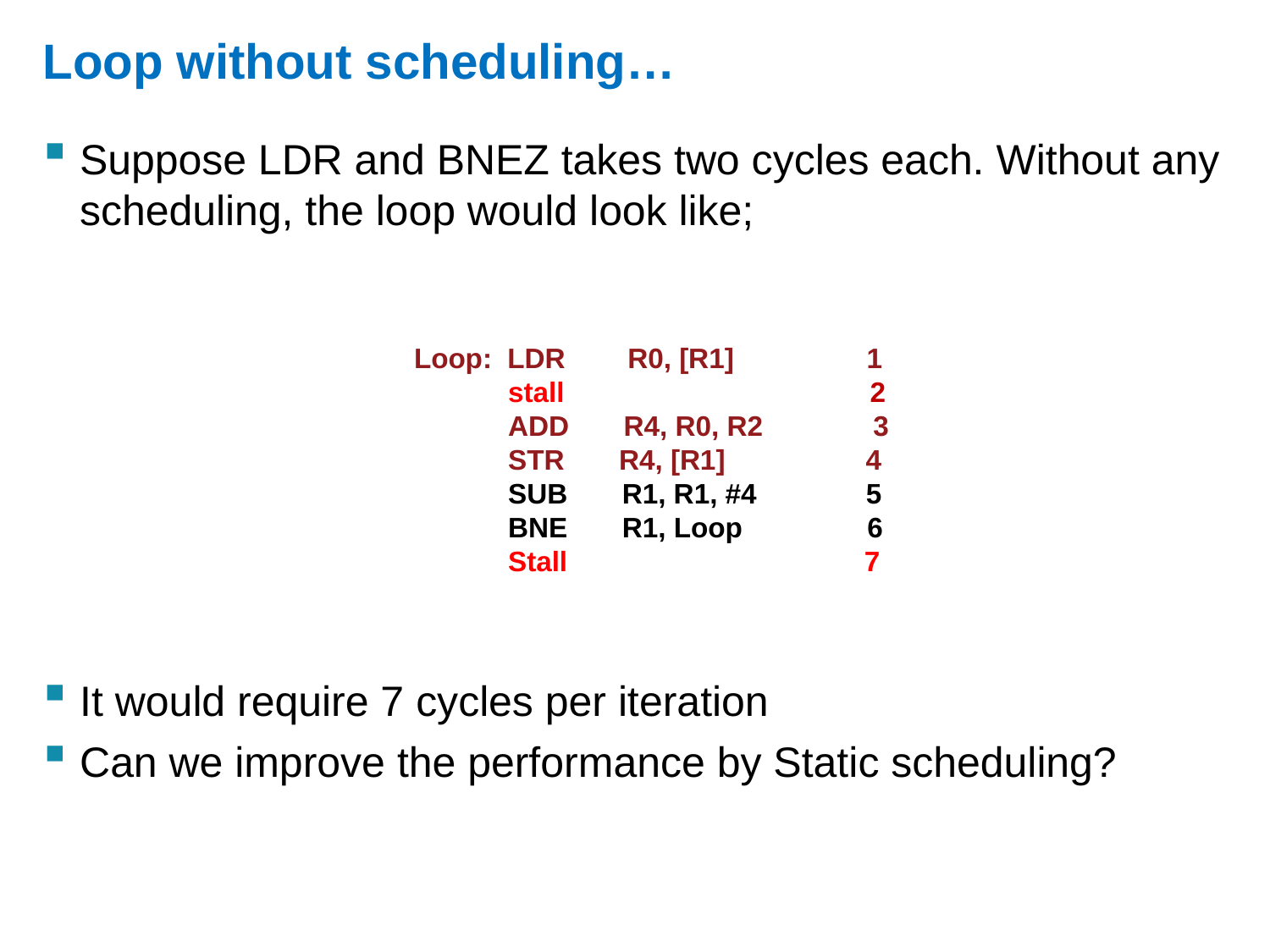

# Loop without scheduling…
Suppose LDR and BNEZ takes two cycles each. Without any scheduling, the loop would look like;

It would require 7 cycles per iteration
Can we improve the performance by Static scheduling?

Loop:  LDR        R0, [R1]                 1
            stall                                       2
            ADD       R4, R0, R2 	          3
            STR       R4, [R1]                  4
            SUB       R1, R1, #4              5
            BNE       R1, Loop                6
            Stall                                      7